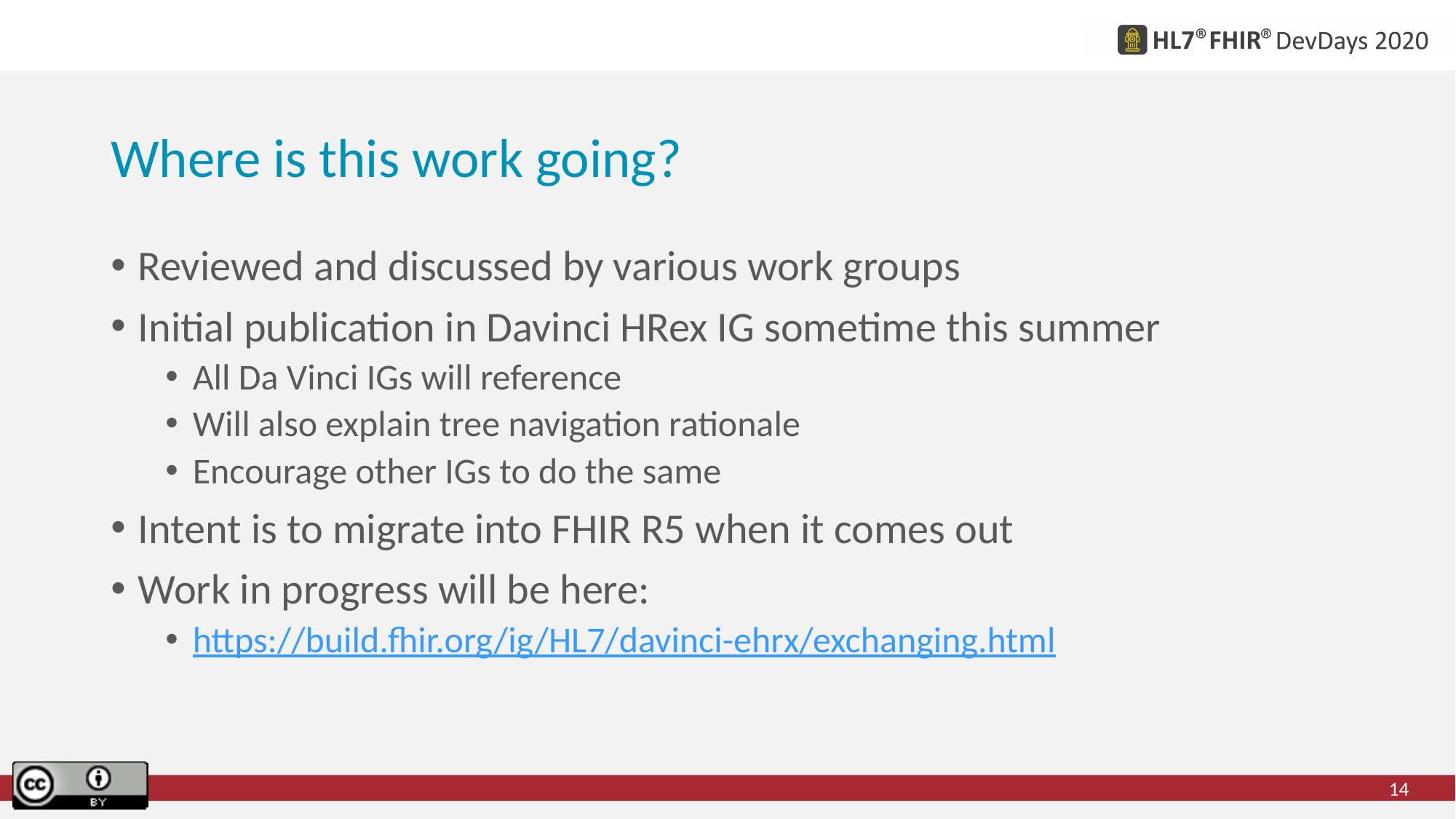

# Where is this work going?
Reviewed and discussed by various work groups
Initial publication in Davinci HRex IG sometime this summer
All Da Vinci IGs will reference
Will also explain tree navigation rationale
Encourage other IGs to do the same
Intent is to migrate into FHIR R5 when it comes out
Work in progress will be here:
https://build.fhir.org/ig/HL7/davinci-ehrx/exchanging.html